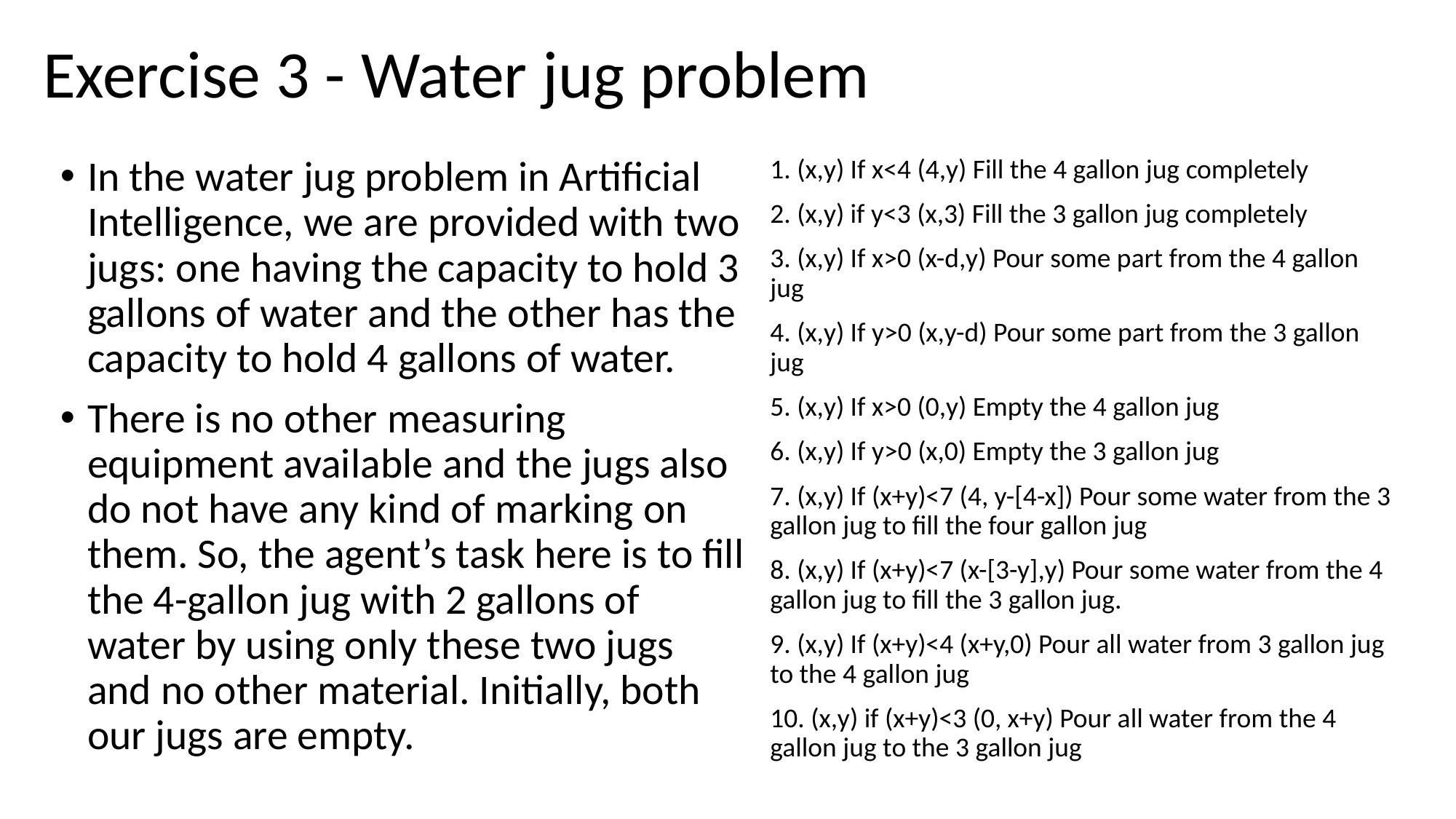

# Exercise 3 - Water jug problem
1. (x,y) If x<4 (4,y) Fill the 4 gallon jug completely
2. (x,y) if y<3 (x,3) Fill the 3 gallon jug completely
3. (x,y) If x>0 (x-d,y) Pour some part from the 4 gallon jug
4. (x,y) If y>0 (x,y-d) Pour some part from the 3 gallon jug
5. (x,y) If x>0 (0,y) Empty the 4 gallon jug
6. (x,y) If y>0 (x,0) Empty the 3 gallon jug
7. (x,y) If (x+y)<7 (4, y-[4-x]) Pour some water from the 3 gallon jug to fill the four gallon jug
8. (x,y) If (x+y)<7 (x-[3-y],y) Pour some water from the 4 gallon jug to fill the 3 gallon jug.
9. (x,y) If (x+y)<4 (x+y,0) Pour all water from 3 gallon jug to the 4 gallon jug
10. (x,y) if (x+y)<3 (0, x+y) Pour all water from the 4 gallon jug to the 3 gallon jug
In the water jug problem in Artificial Intelligence, we are provided with two jugs: one having the capacity to hold 3 gallons of water and the other has the capacity to hold 4 gallons of water.
There is no other measuring equipment available and the jugs also do not have any kind of marking on them. So, the agent’s task here is to fill the 4-gallon jug with 2 gallons of water by using only these two jugs and no other material. Initially, both our jugs are empty.